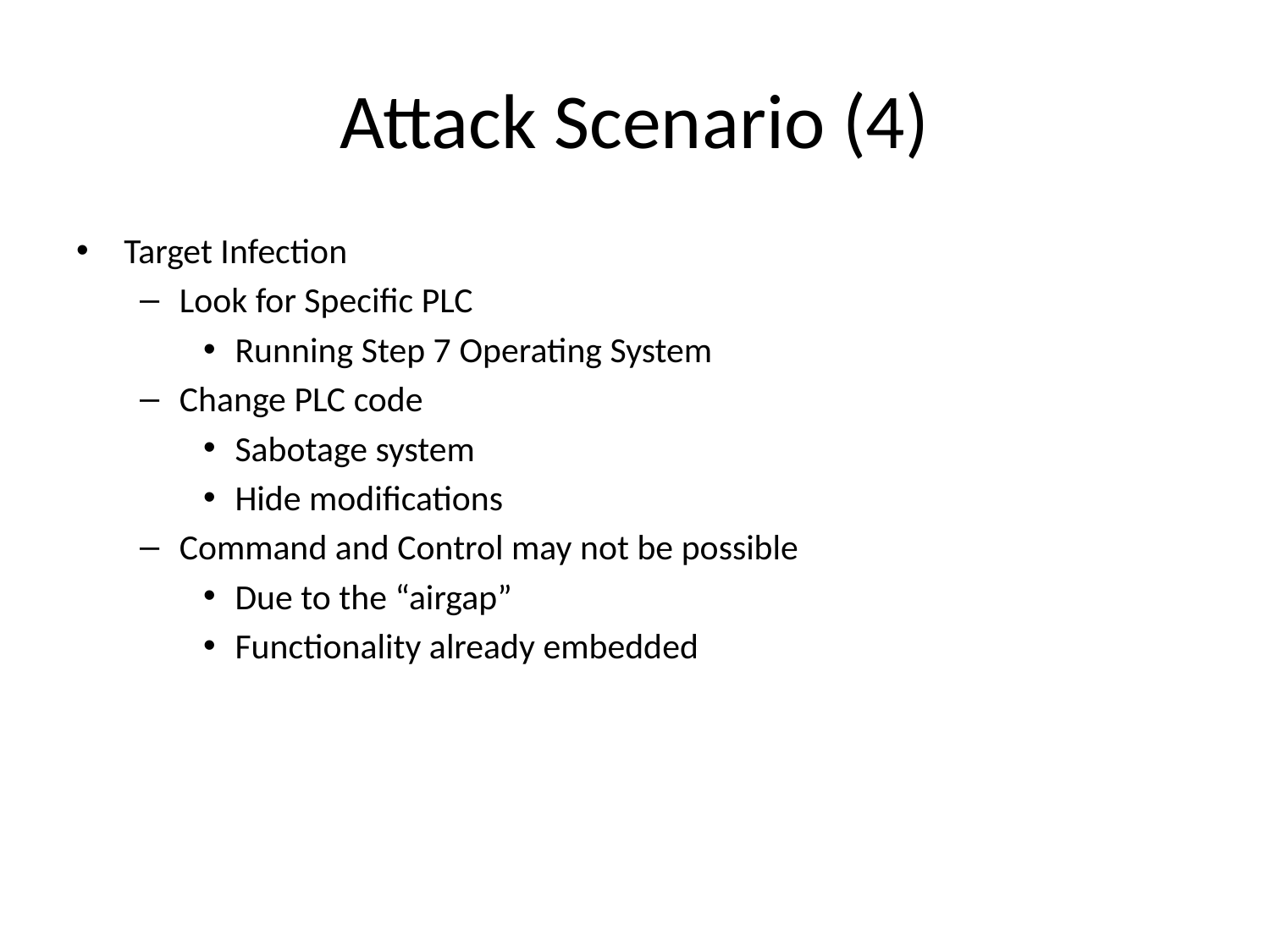

# Attack Scenario (4)
Target Infection
Look for Specific PLC
Running Step 7 Operating System
Change PLC code
Sabotage system
Hide modifications
Command and Control may not be possible
Due to the “airgap”
Functionality already embedded